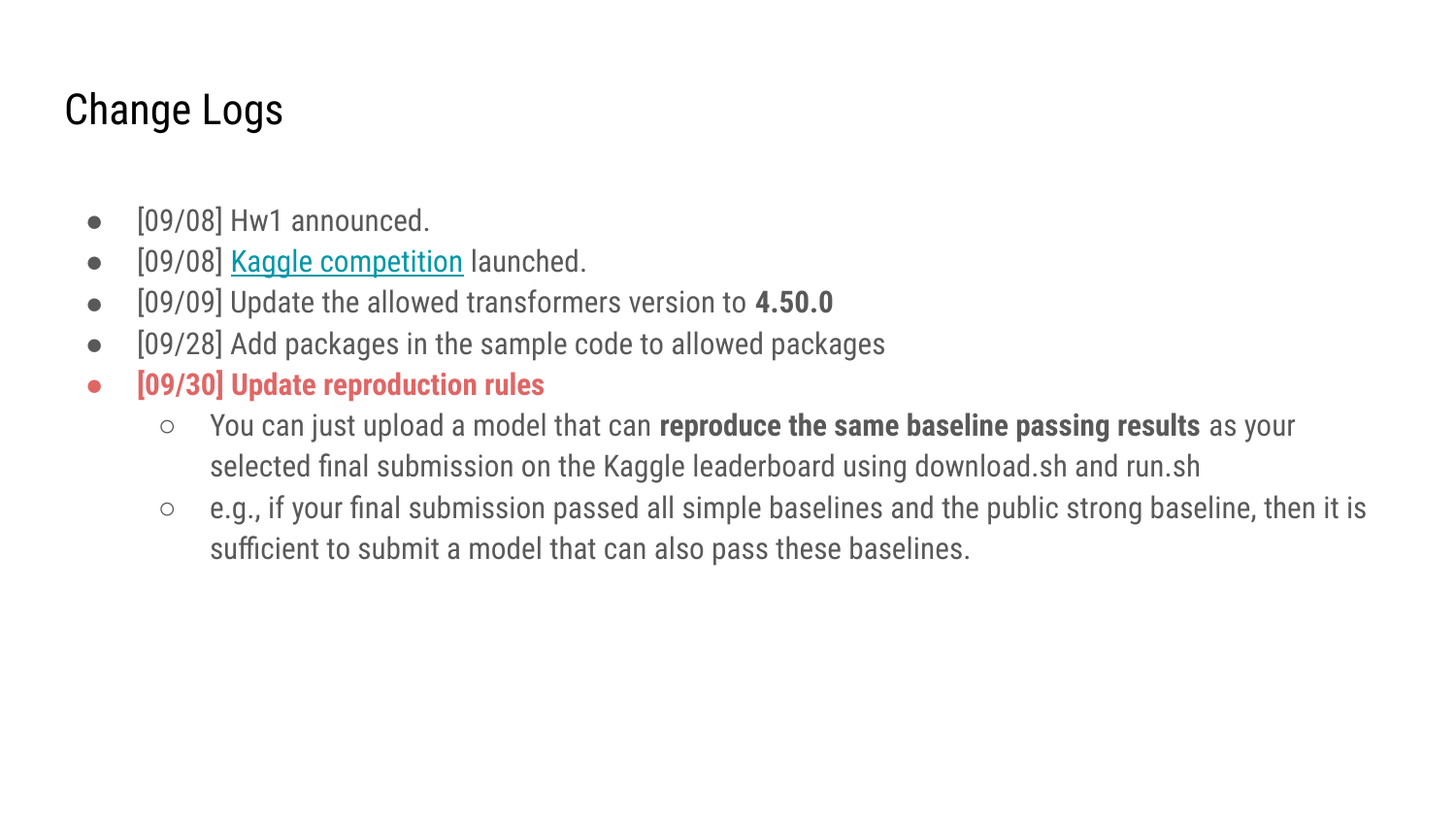

# Change Logs
[09/08] Hw1 announced.
[09/08] Kaggle competition launched.
[09/09] Update the allowed transformers version to 4.50.0
[09/28] Add packages in the sample code to allowed packages
[09/30] Update reproduction rules
You can just upload a model that can reproduce the same baseline passing results as your selected final submission on the Kaggle leaderboard using download.sh and run.sh
e.g., if your final submission passed all simple baselines and the public strong baseline, then it is sufficient to submit a model that can also pass these baselines.